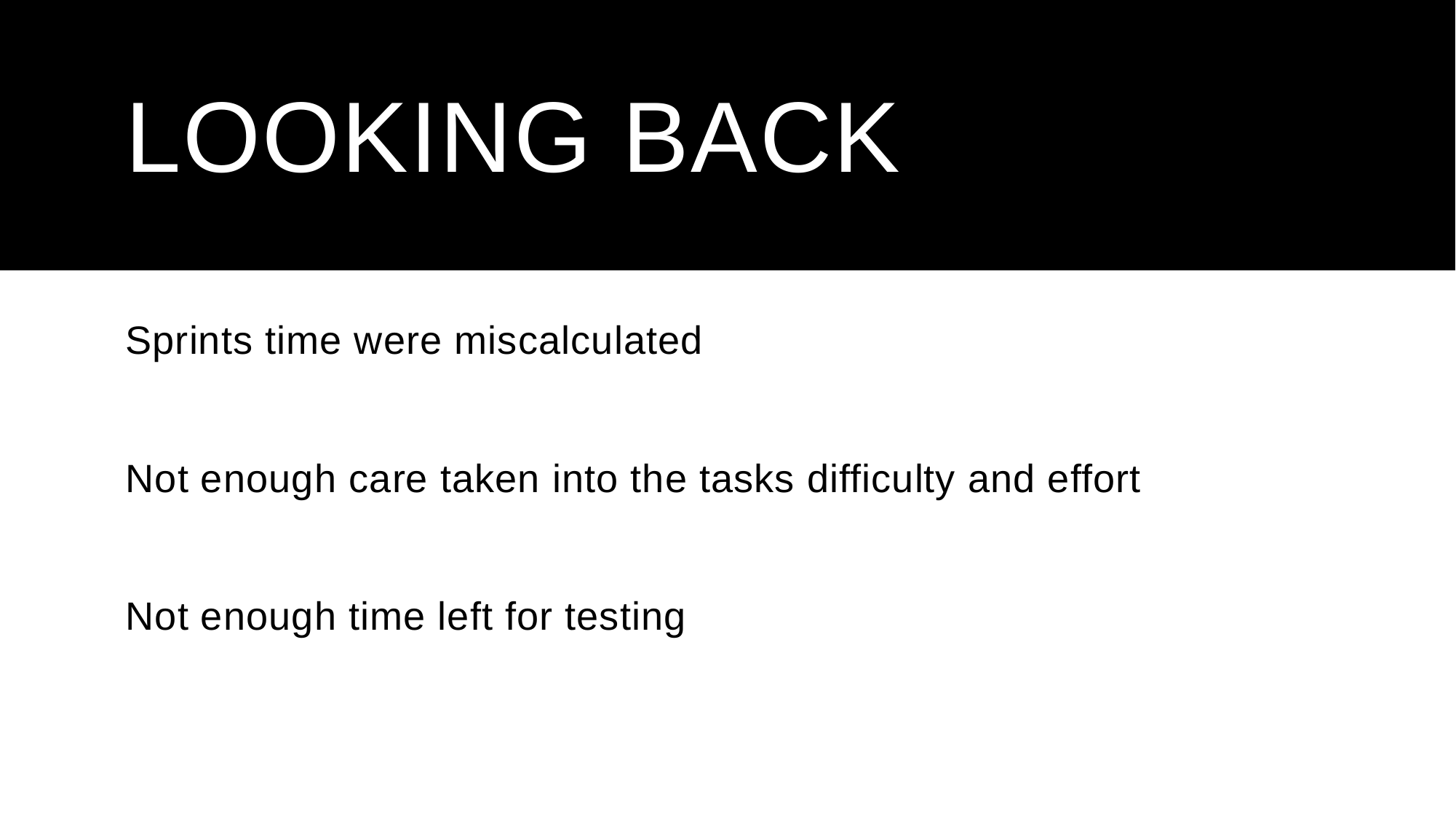

# Looking back
Sprints time were miscalculated

Not enough care taken into the tasks difficulty and effort

Not enough time left for testing